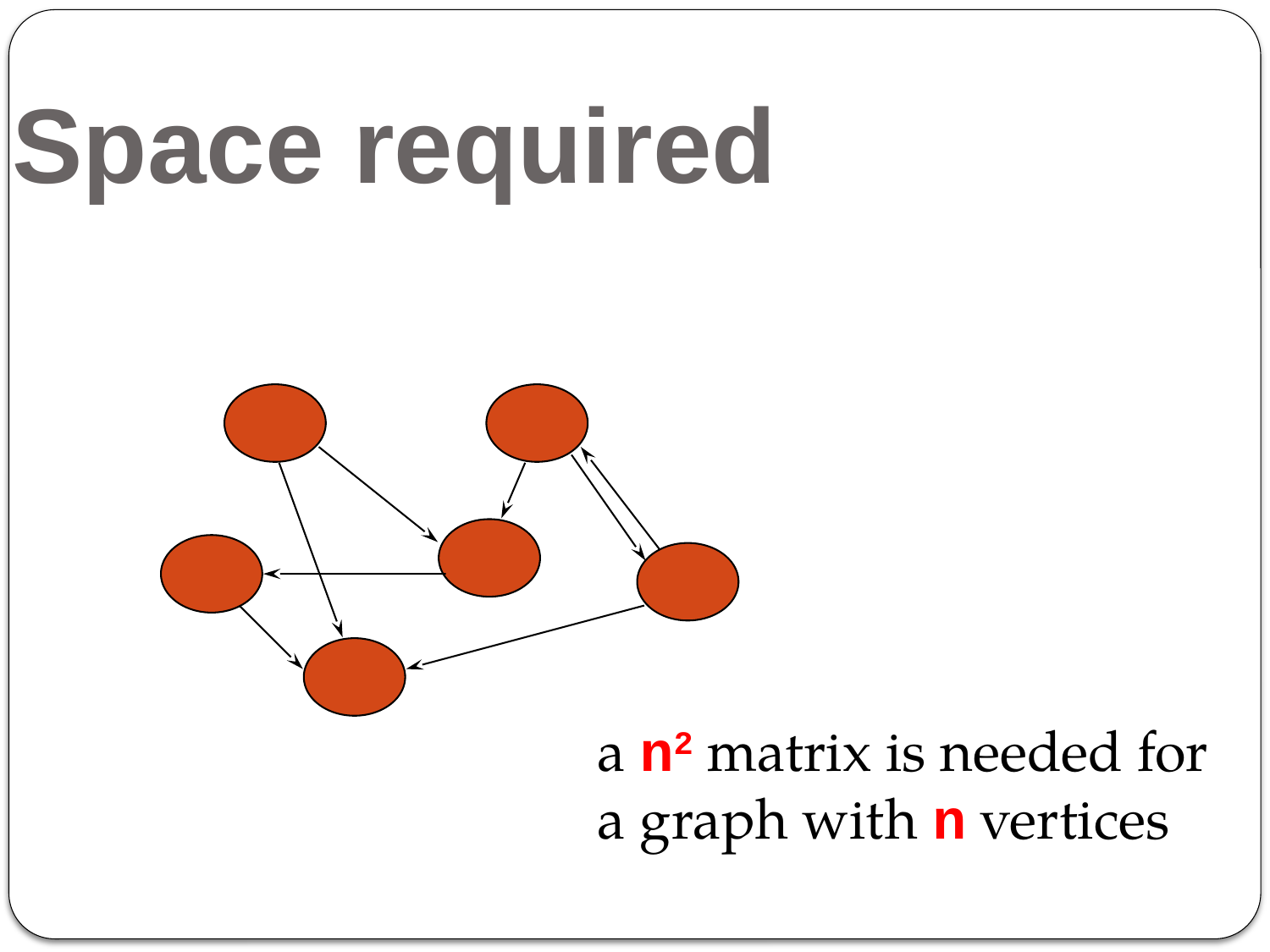

# Space required

a n2 matrix is needed for
a graph with n vertices